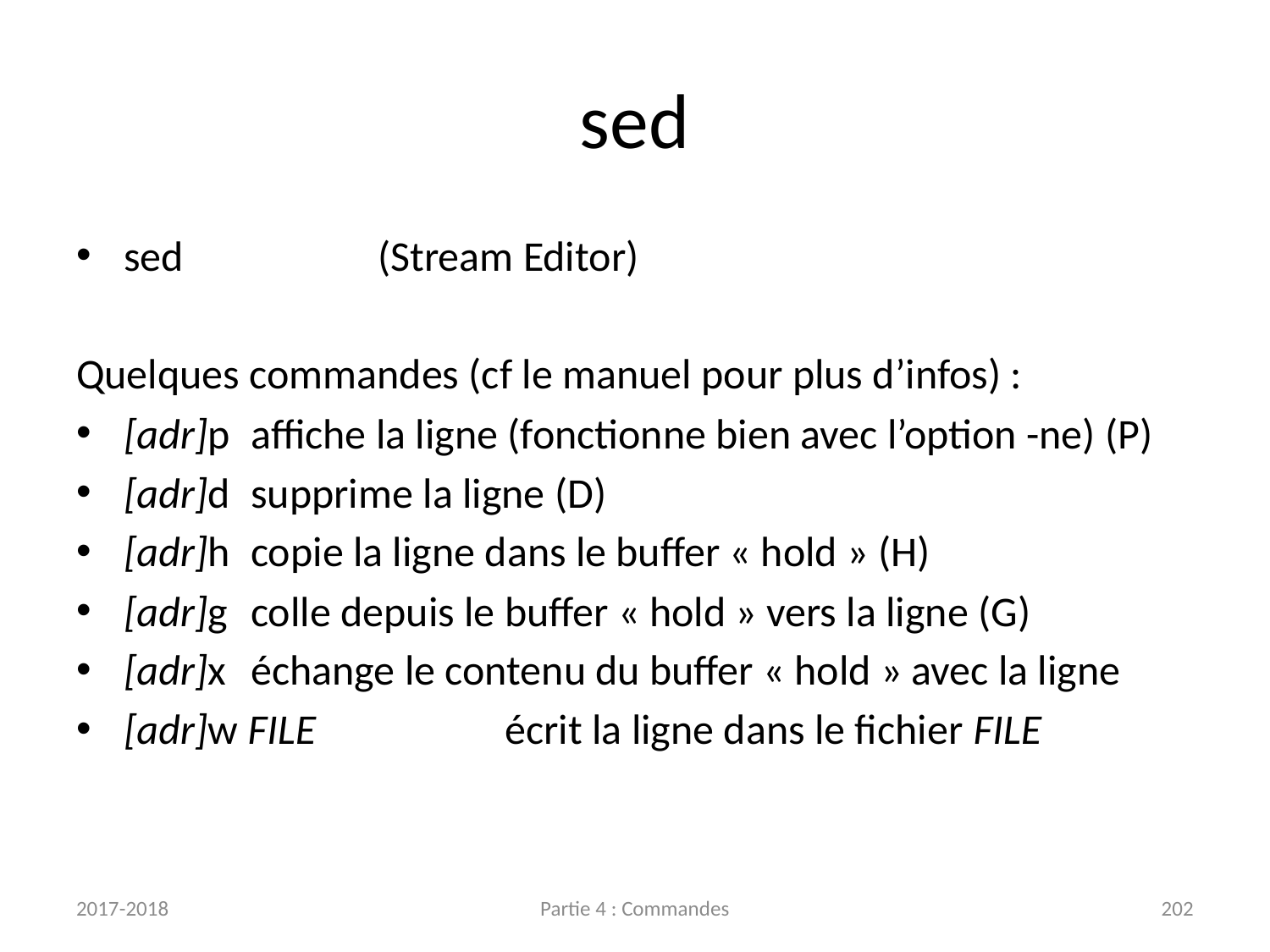

# sed
sed		(Stream Editor)

Quelques commandes (cf le manuel pour plus d’infos) :
[adr]p	affiche la ligne (fonctionne bien avec l’option -ne) (P)
[adr]d	supprime la ligne (D)
[adr]h	copie la ligne dans le buffer « hold » (H)
[adr]g	colle depuis le buffer « hold » vers la ligne (G)
[adr]x	échange le contenu du buffer « hold » avec la ligne
[adr]w FILE		écrit la ligne dans le fichier FILE
2017-2018
Partie 4 : Commandes
202